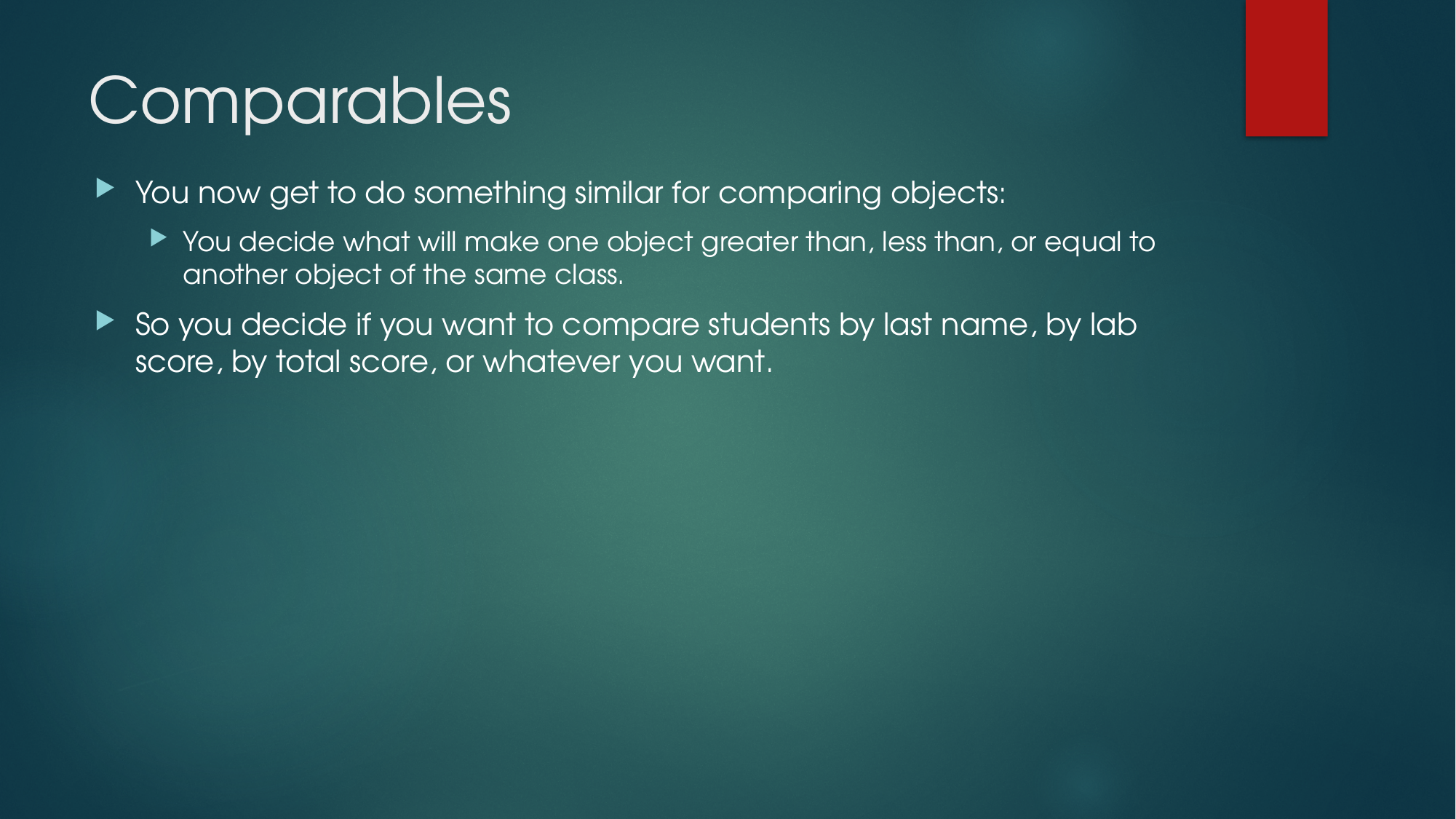

# Comparables
You now get to do something similar for comparing objects:
You decide what will make one object greater than, less than, or equal to another object of the same class.
So you decide if you want to compare students by last name, by lab score, by total score, or whatever you want.